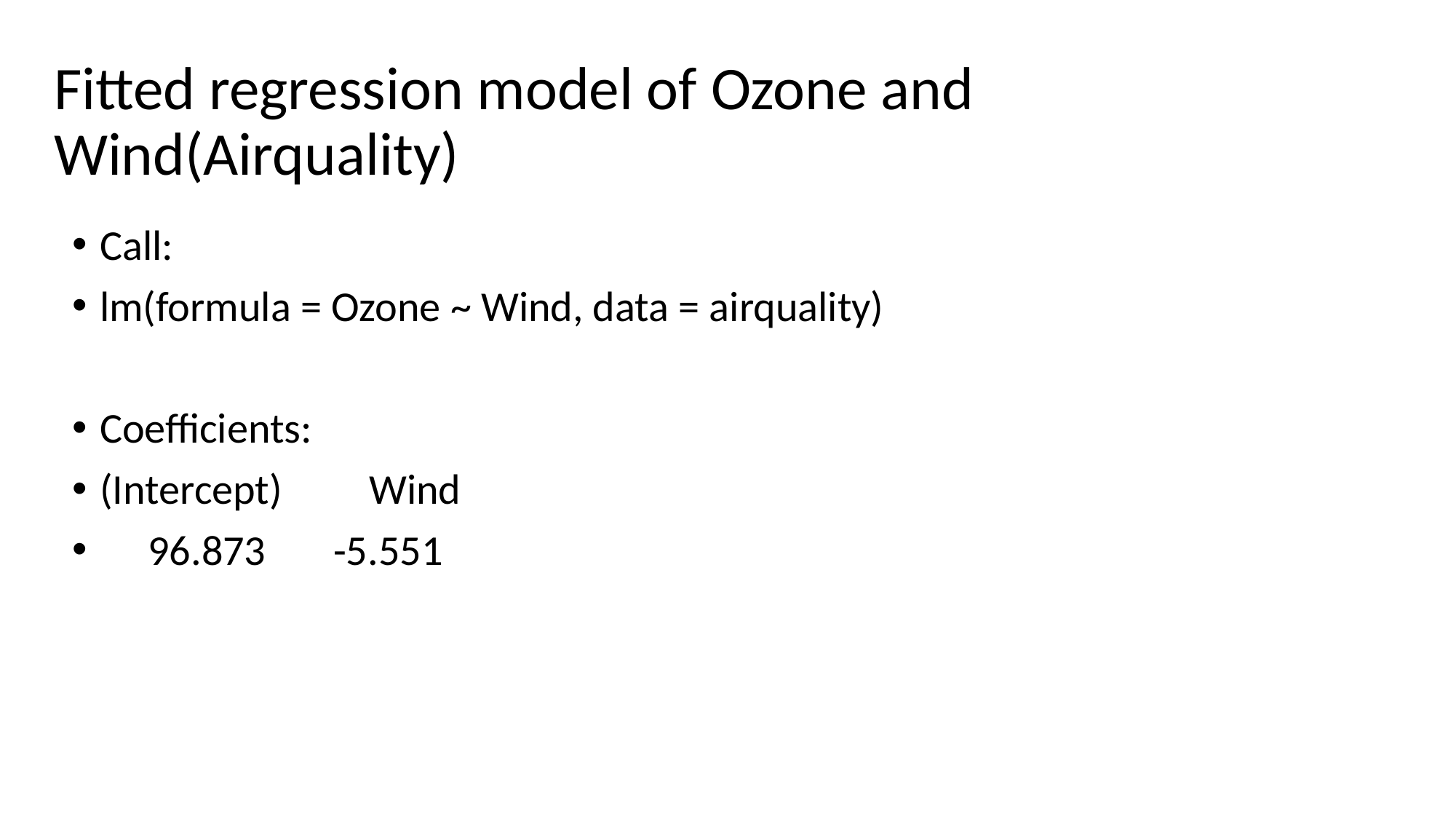

# Fitted regression model of Ozone and Wind(Airquality)
Call:
lm(formula = Ozone ~ Wind, data = airquality)

Coefficients:
(Intercept)         Wind
     96.873       -5.551